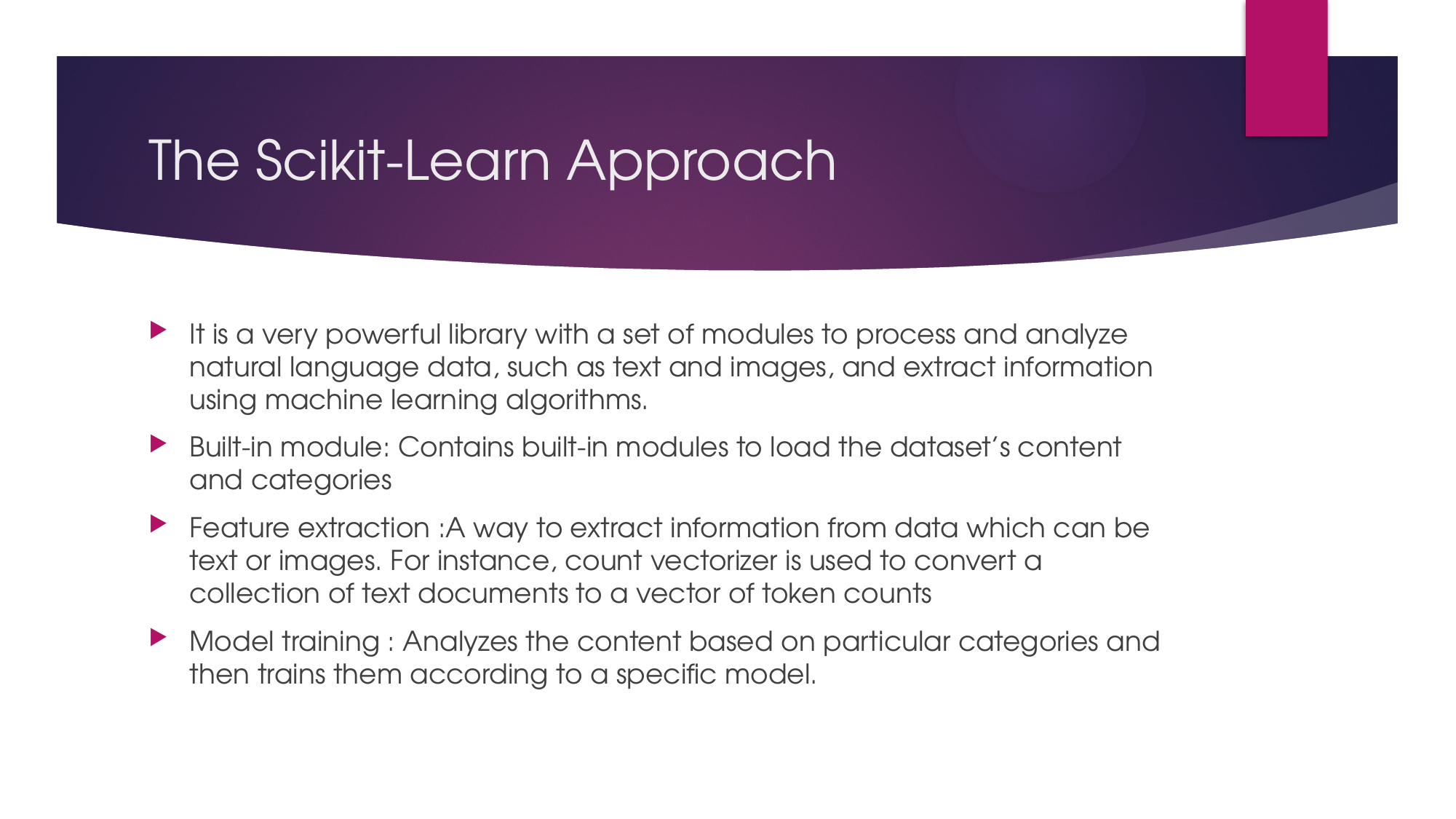

# The Scikit-Learn Approach
It is a very powerful library with a set of modules to process and analyze natural language data, such as text and images, and extract information using machine learning algorithms.
Built-in module: Contains built-in modules to load the dataset’s content and categories
Feature extraction :A way to extract information from data which can be text or images. For instance, count vectorizer is used to convert a collection of text documents to a vector of token counts
Model training : Analyzes the content based on particular categories and then trains them according to a specific model.